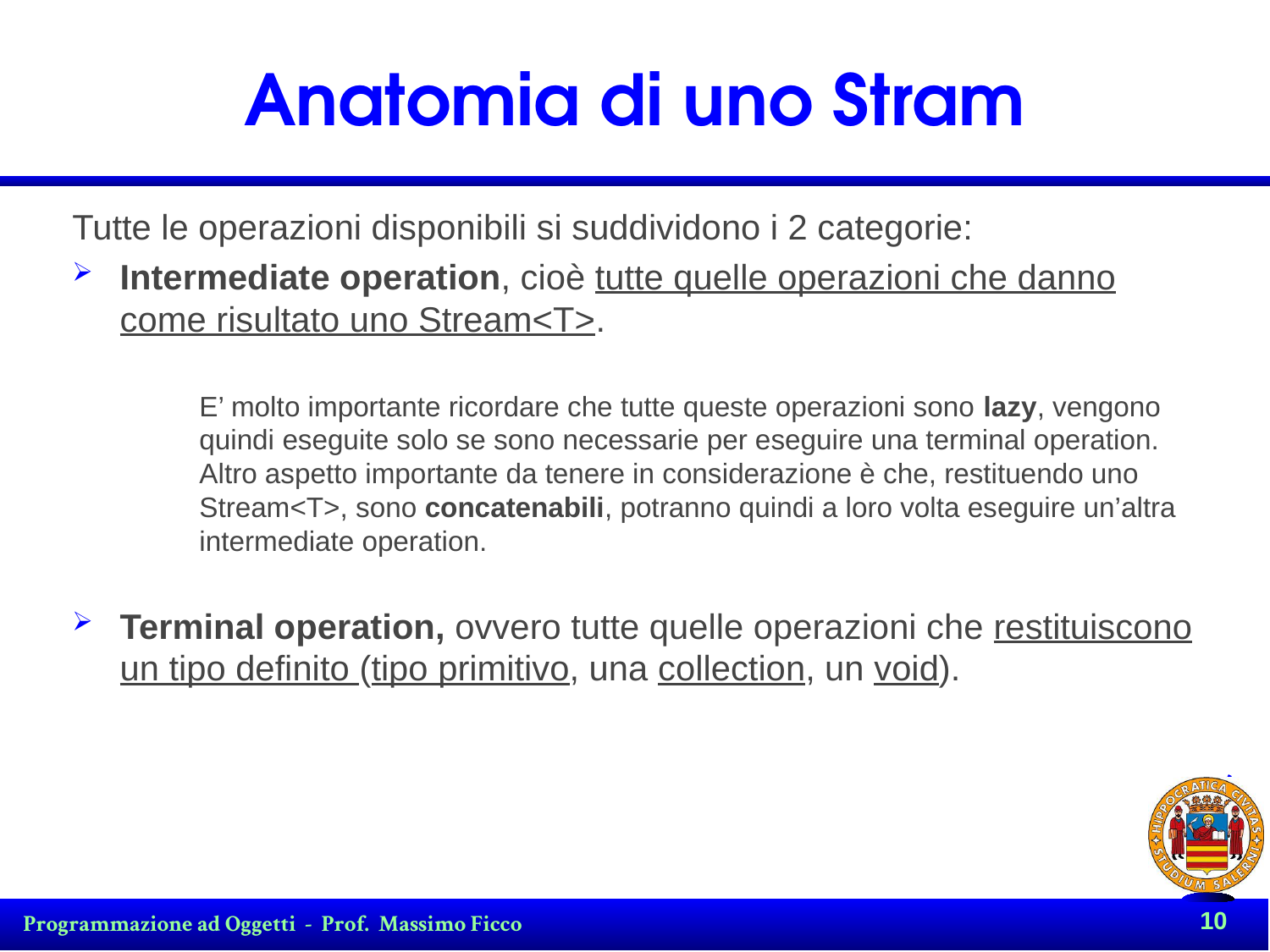

# Anatomia di uno Stram
Tutte le operazioni disponibili si suddividono i 2 categorie:
Intermediate operation, cioè tutte quelle operazioni che danno come risultato uno Stream<T>.
	E’ molto importante ricordare che tutte queste operazioni sono lazy, vengono 	quindi eseguite solo se sono necessarie per eseguire una terminal operation.
	Altro aspetto importante da tenere in considerazione è che, restituendo uno 	Stream<T>, sono concatenabili, potranno quindi a loro volta eseguire un’altra 	intermediate operation.

Terminal operation, ovvero tutte quelle operazioni che restituiscono un tipo definito (tipo primitivo, una collection, un void).

10